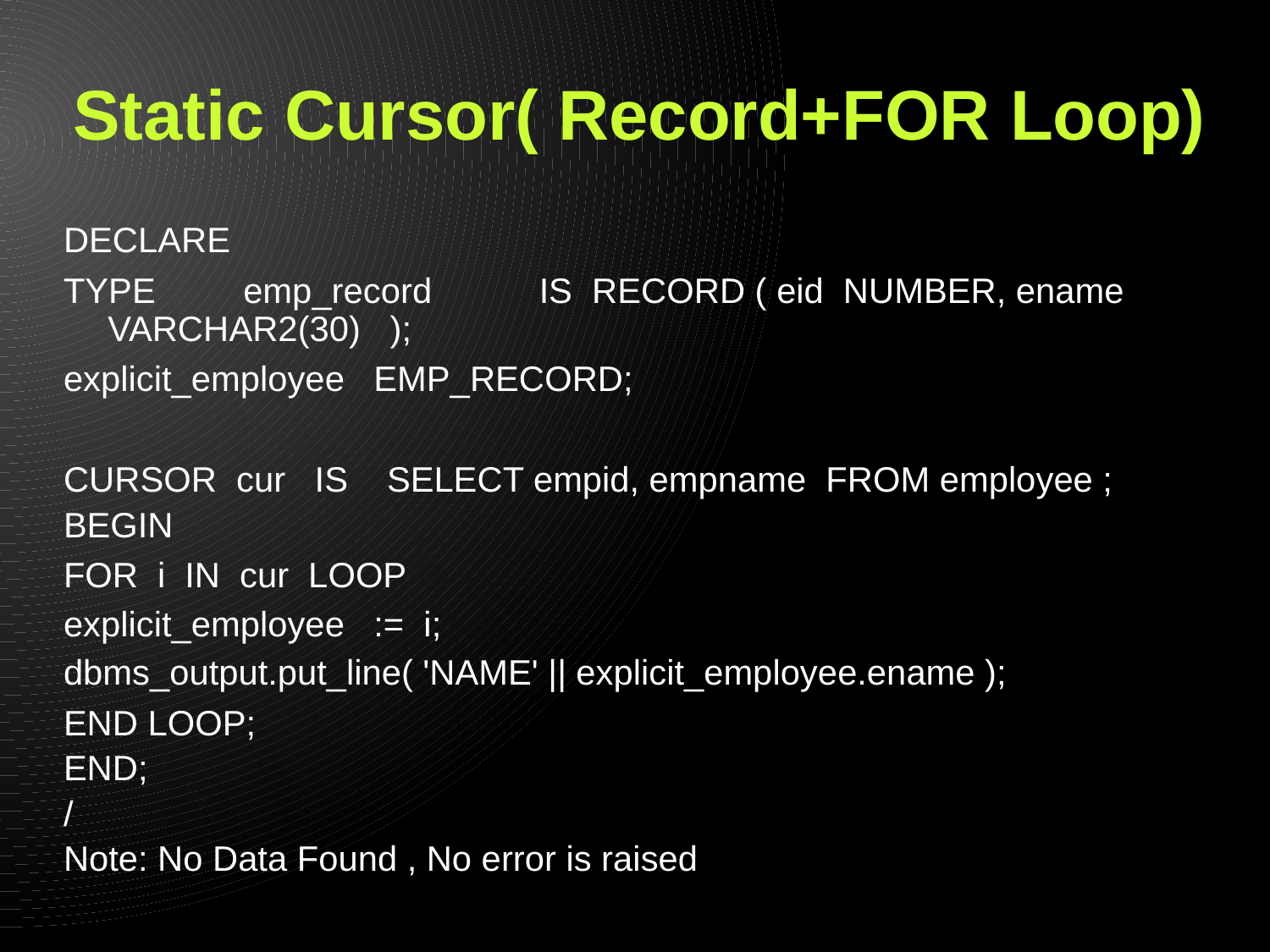

Static Cursor( Record+FOR Loop)‏
DECLARE
TYPE         emp_record           IS  RECORD ( eid  NUMBER, ename VARCHAR2(30)   );
explicit_employee   EMP_RECORD;

CURSOR  cur   IS    SELECT empid, empname  FROM employee ;
BEGIN
FOR  i  IN  cur  LOOP
explicit_employee   :=  i;
dbms_output.put_line( 'NAME' || explicit_employee.ename );
END LOOP;
END;
/
Note: No Data Found , No error is raised